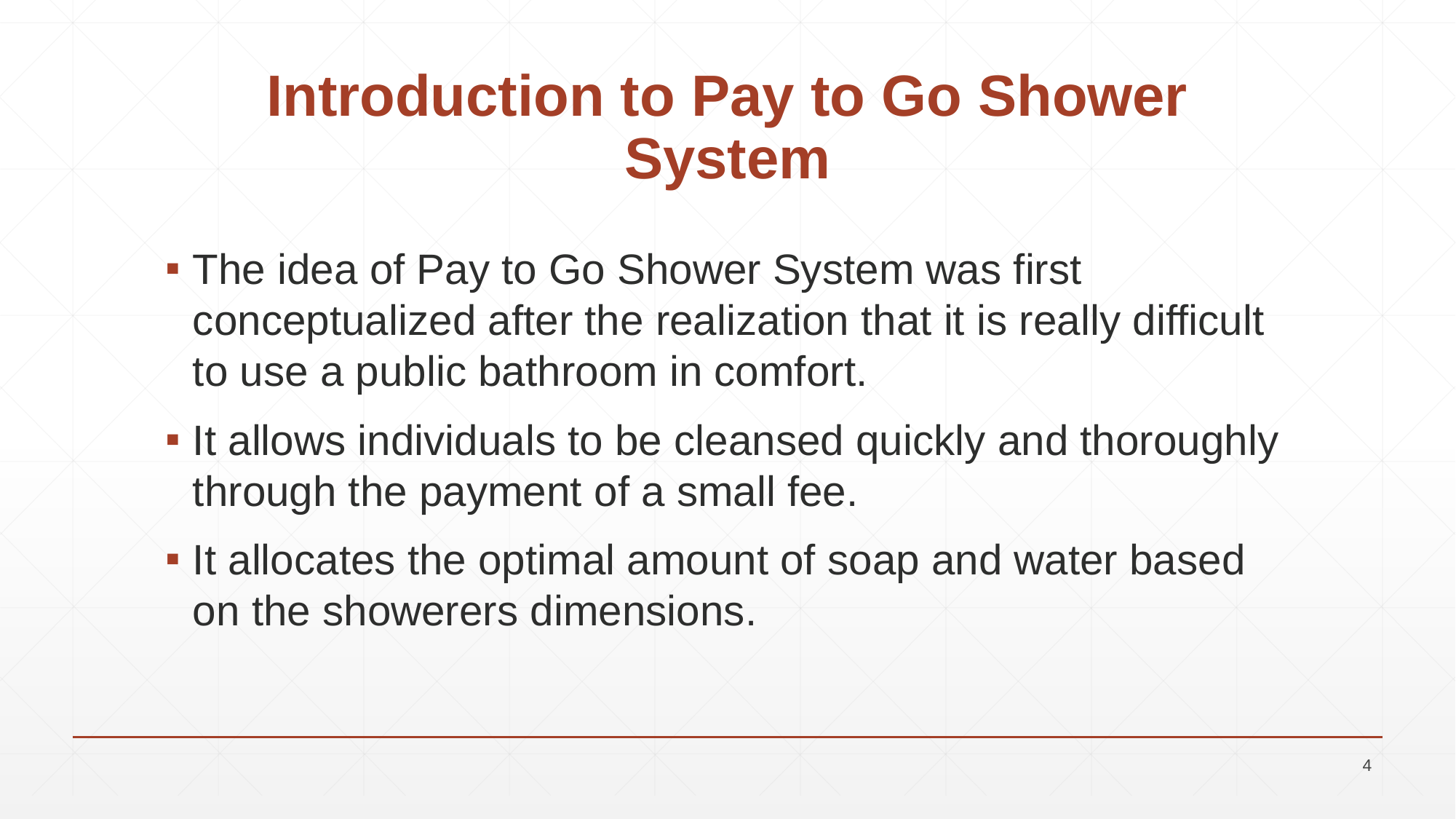

# Introduction to Pay to Go Shower System
The idea of Pay to Go Shower System was first conceptualized after the realization that it is really difficult to use a public bathroom in comfort.
It allows individuals to be cleansed quickly and thoroughly through the payment of a small fee.
It allocates the optimal amount of soap and water based on the showerers dimensions.
4